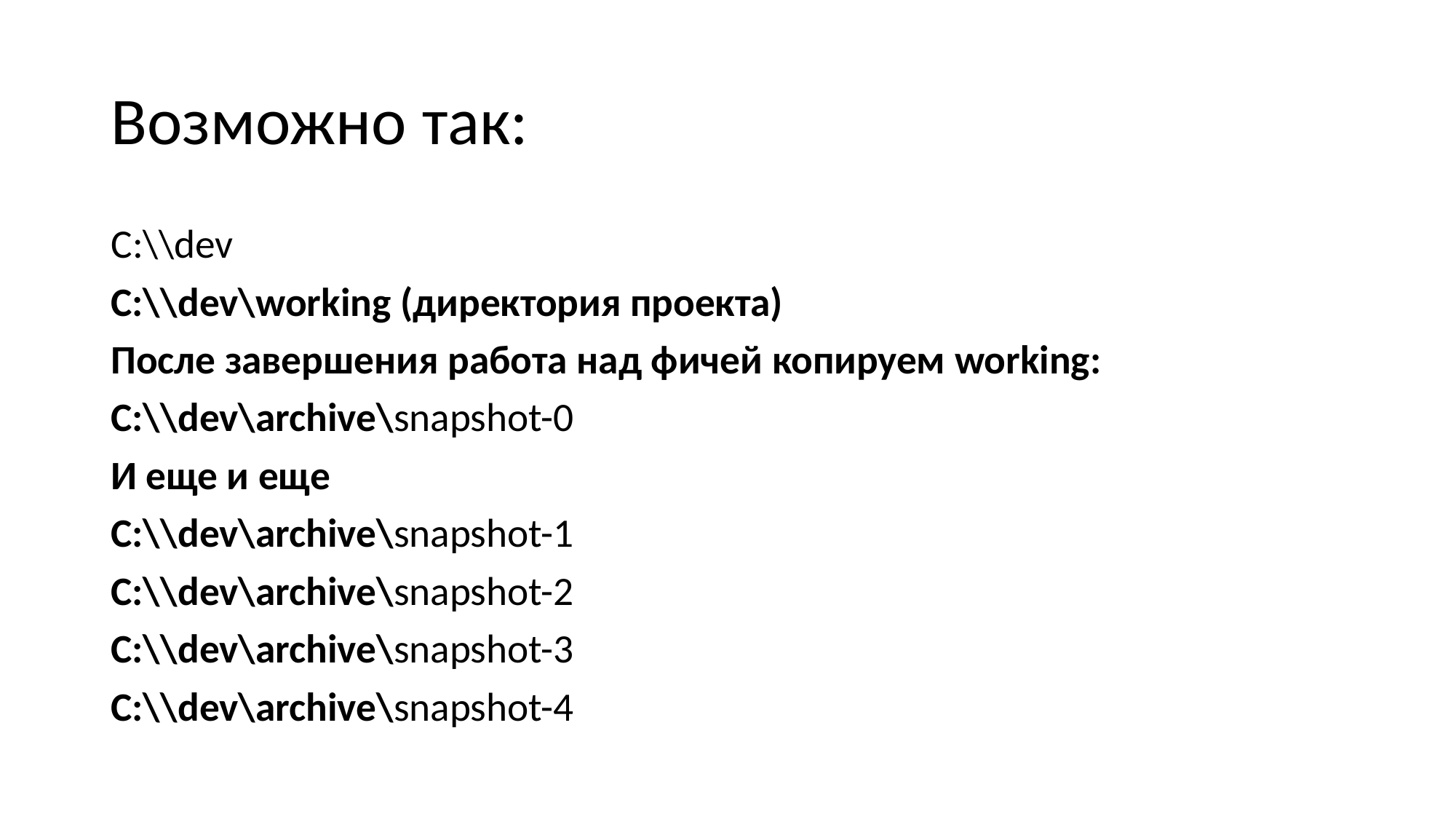

# Возможно так:
С:\\dev
С:\\dev\working (директория проекта)
После завершения работа над фичей копируем working:
С:\\dev\archive\snapshot-0
И еще и еще
С:\\dev\archive\snapshot-1
С:\\dev\archive\snapshot-2
С:\\dev\archive\snapshot-3
С:\\dev\archive\snapshot-4